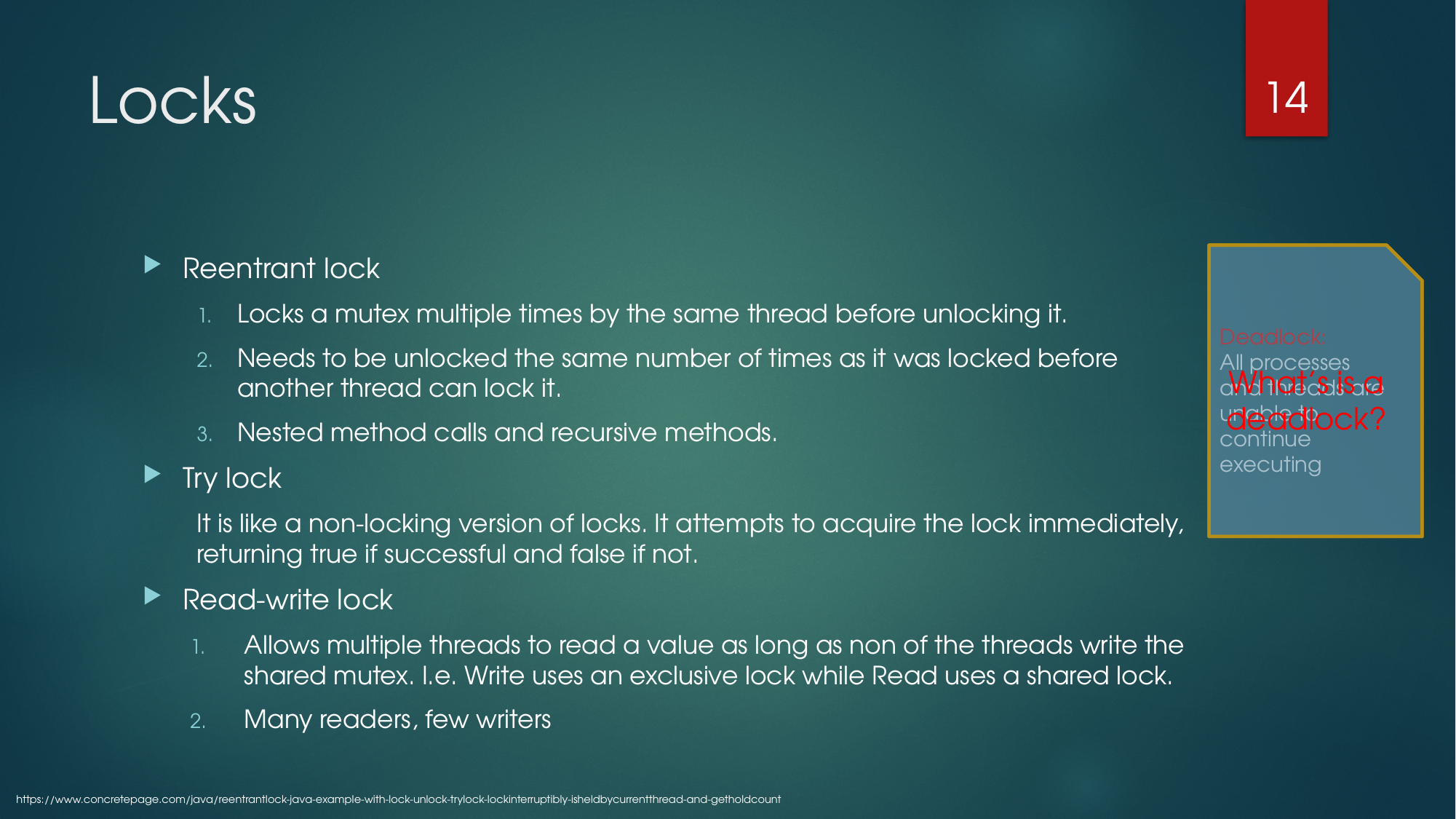

14
# Locks
Reentrant lock
Locks a mutex multiple times by the same thread before unlocking it.
Needs to be unlocked the same number of times as it was locked before another thread can lock it.
Nested method calls and recursive methods.
Try lock
It is like a non-locking version of locks. It attempts to acquire the lock immediately, returning true if successful and false if not.
Read-write lock
Allows multiple threads to read a value as long as non of the threads write the shared mutex. I.e. Write uses an exclusive lock while Read uses a shared lock.
Many readers, few writers
Deadlock:
All processes and threads are unable to continue executing
What’s is a deadlock?
https://www.concretepage.com/java/reentrantlock-java-example-with-lock-unlock-trylock-lockinterruptibly-isheldbycurrentthread-and-getholdcount